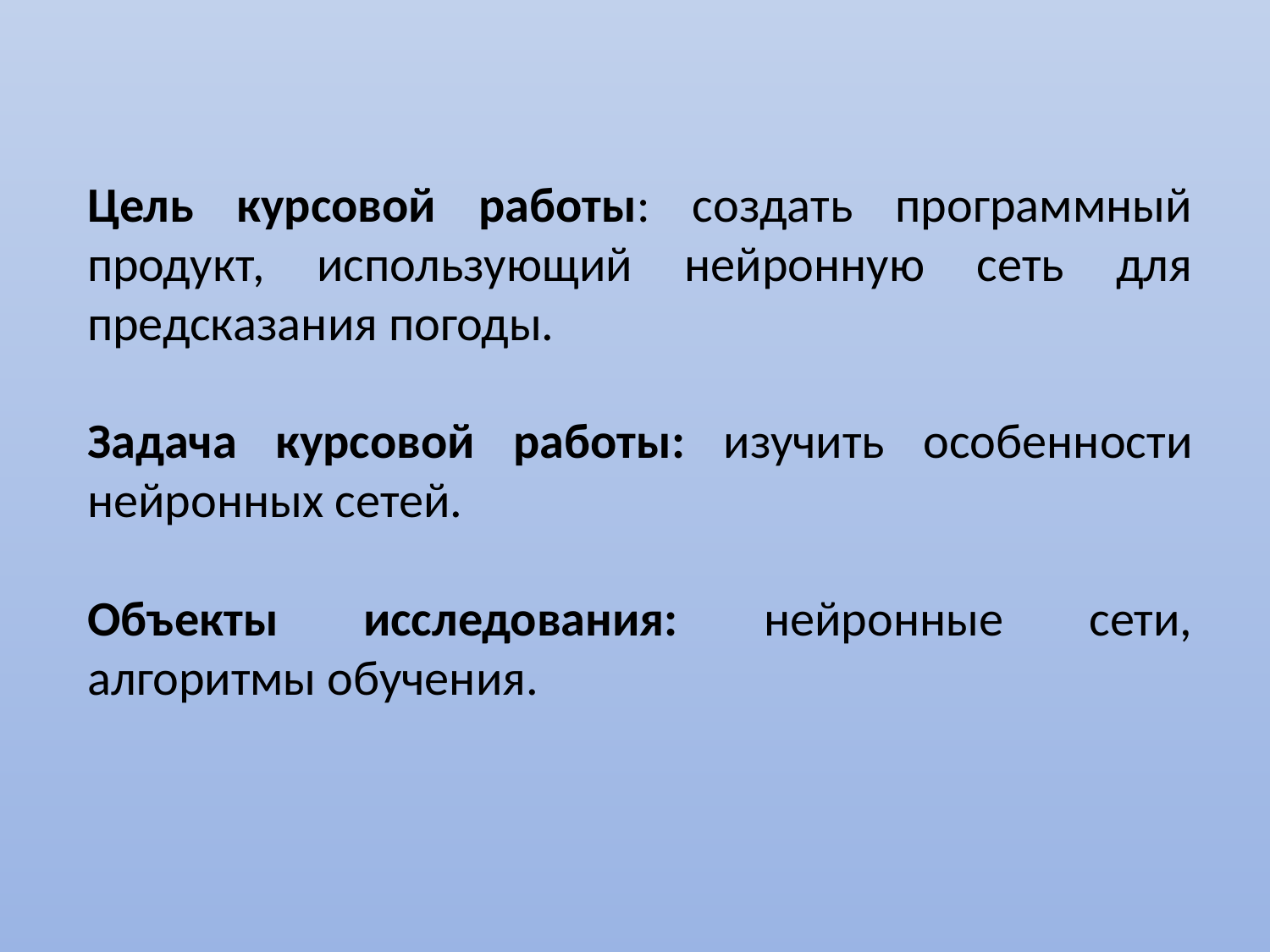

Цель курсовой работы: создать программный продукт, использующий нейронную сеть для предсказания погоды.

Задача курсовой работы: изучить особенности нейронных сетей.

Объекты исследования: нейронные сети, алгоритмы обучения.